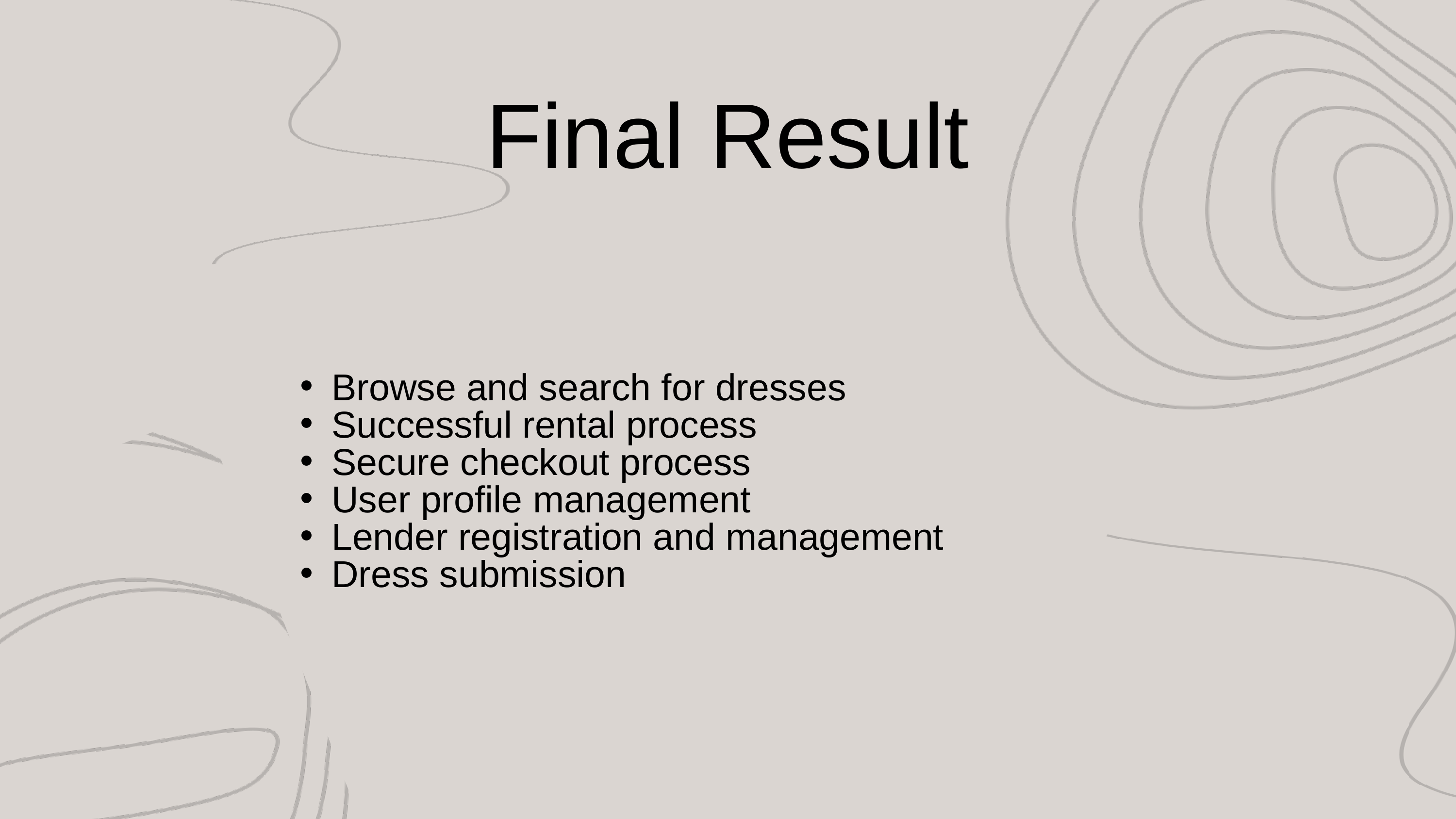

Final Result
Browse and search for dresses
Successful rental process
Secure checkout process
User profile management
Lender registration and management
Dress submission